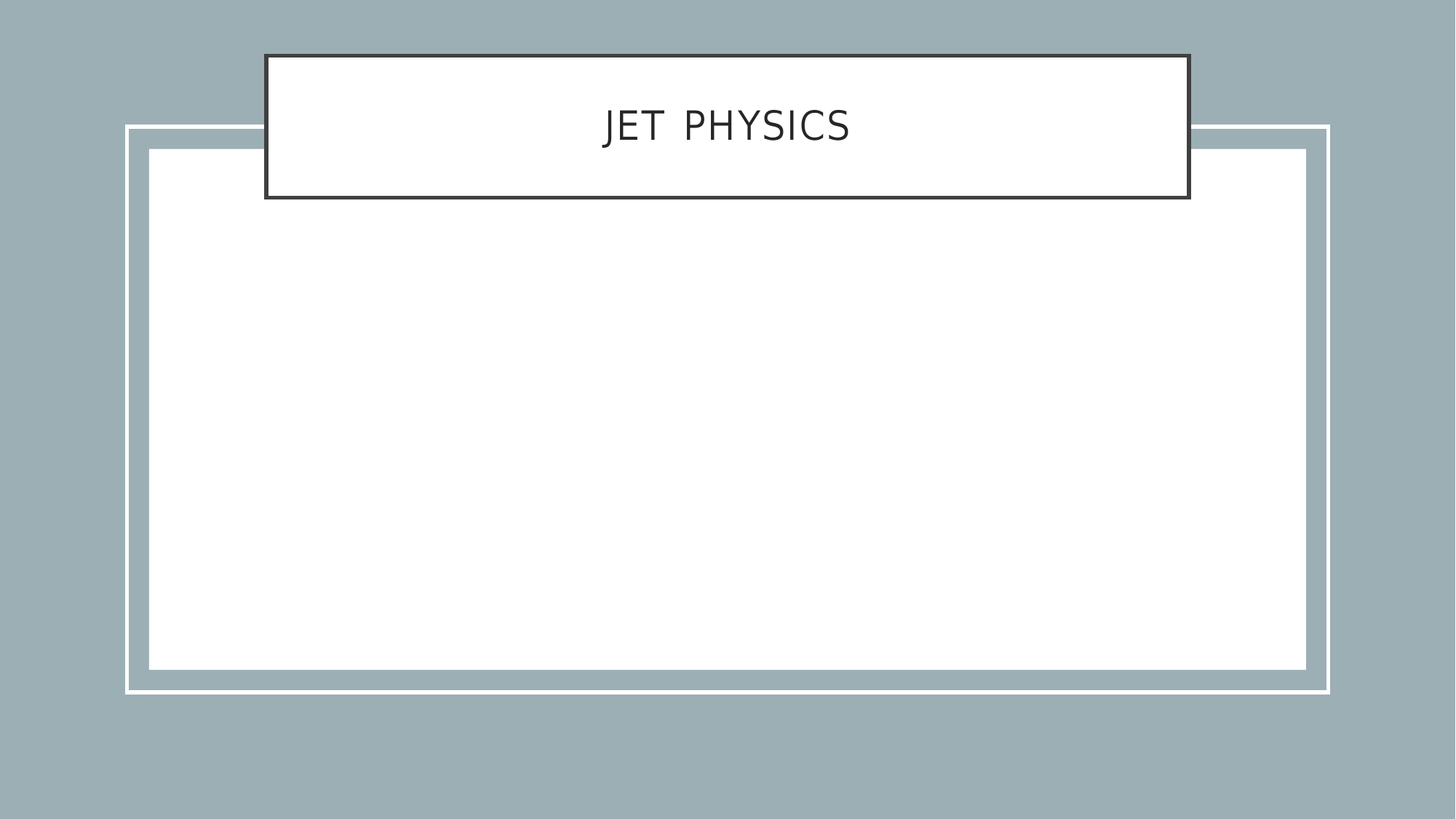

# Jet physics

SECRET - Project X